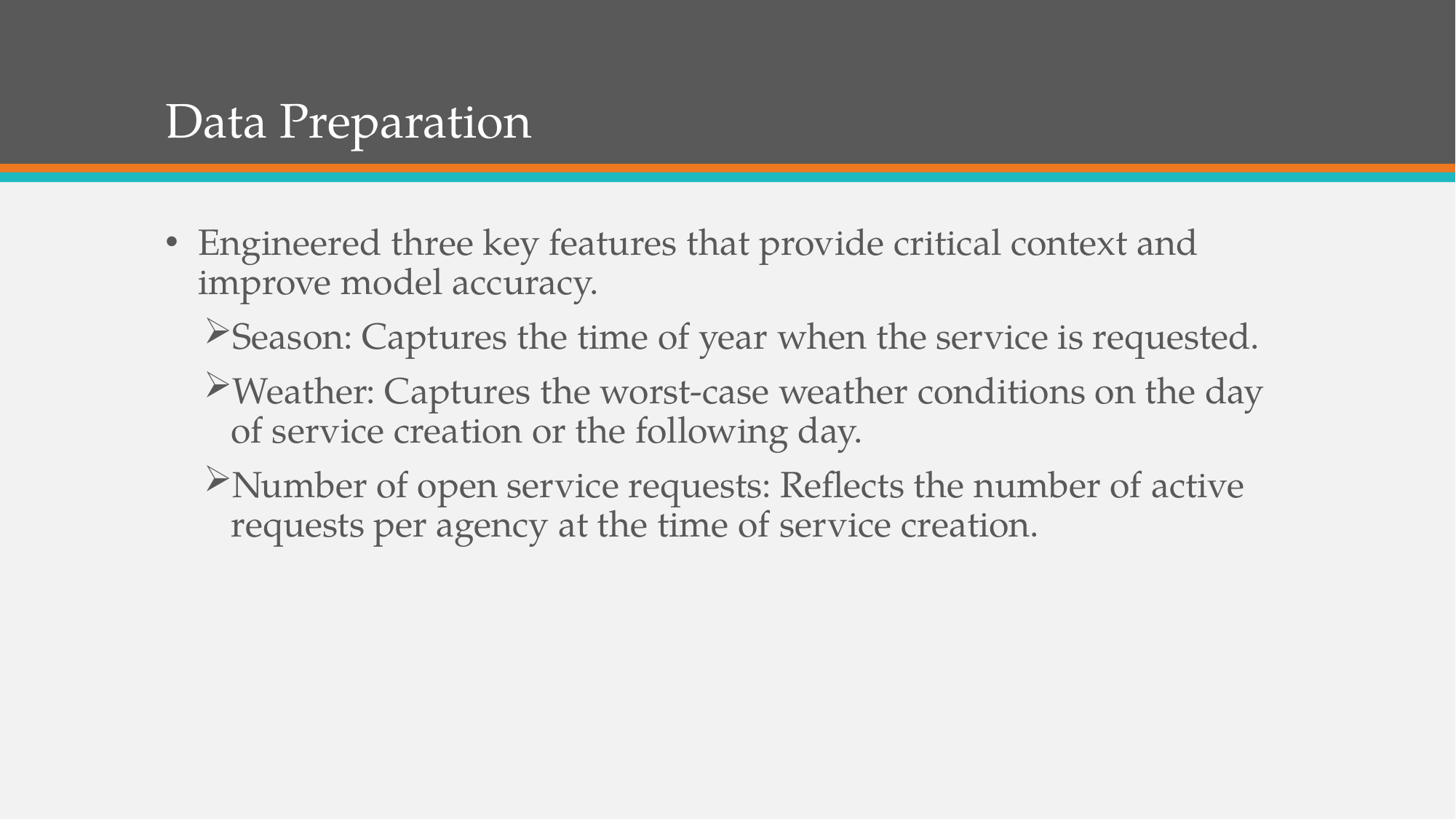

# Data Preparation
Engineered three key features that provide critical context and improve model accuracy.
Season: Captures the time of year when the service is requested.
Weather: Captures the worst-case weather conditions on the day of service creation or the following day.
Number of open service requests: Reflects the number of active requests per agency at the time of service creation.